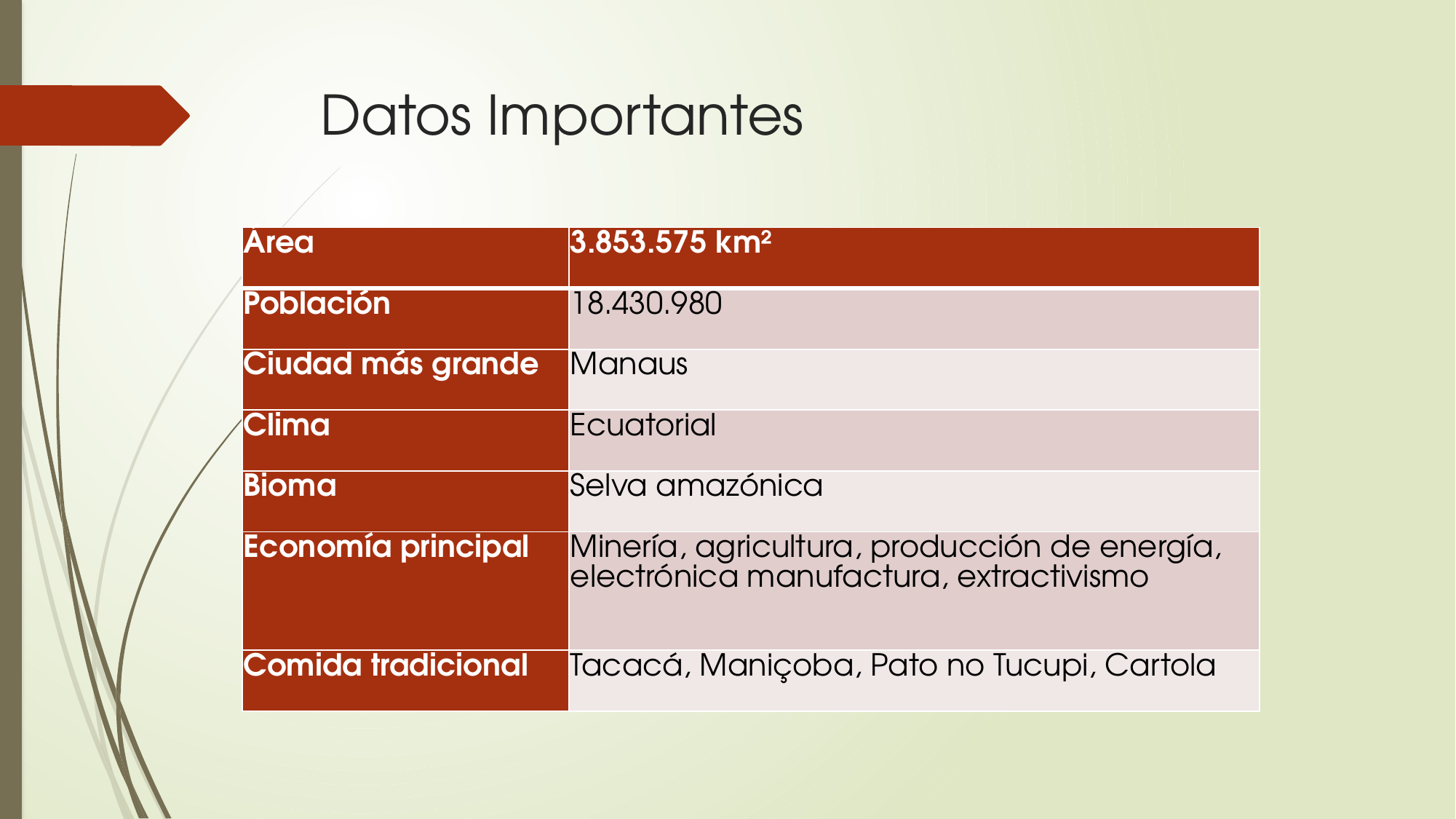

# Datos Importantes
| Área | 3.853.575 km² |
| --- | --- |
| Población | 18.430.980 |
| Ciudad más grande | Manaus |
| Clima | Ecuatorial |
| Bioma | Selva amazónica |
| Economía principal | Minería, agricultura, producción de energía, electrónica manufactura, extractivismo |
| Comida tradicional | Tacacá, Maniçoba, Pato no Tucupi, Cartola |